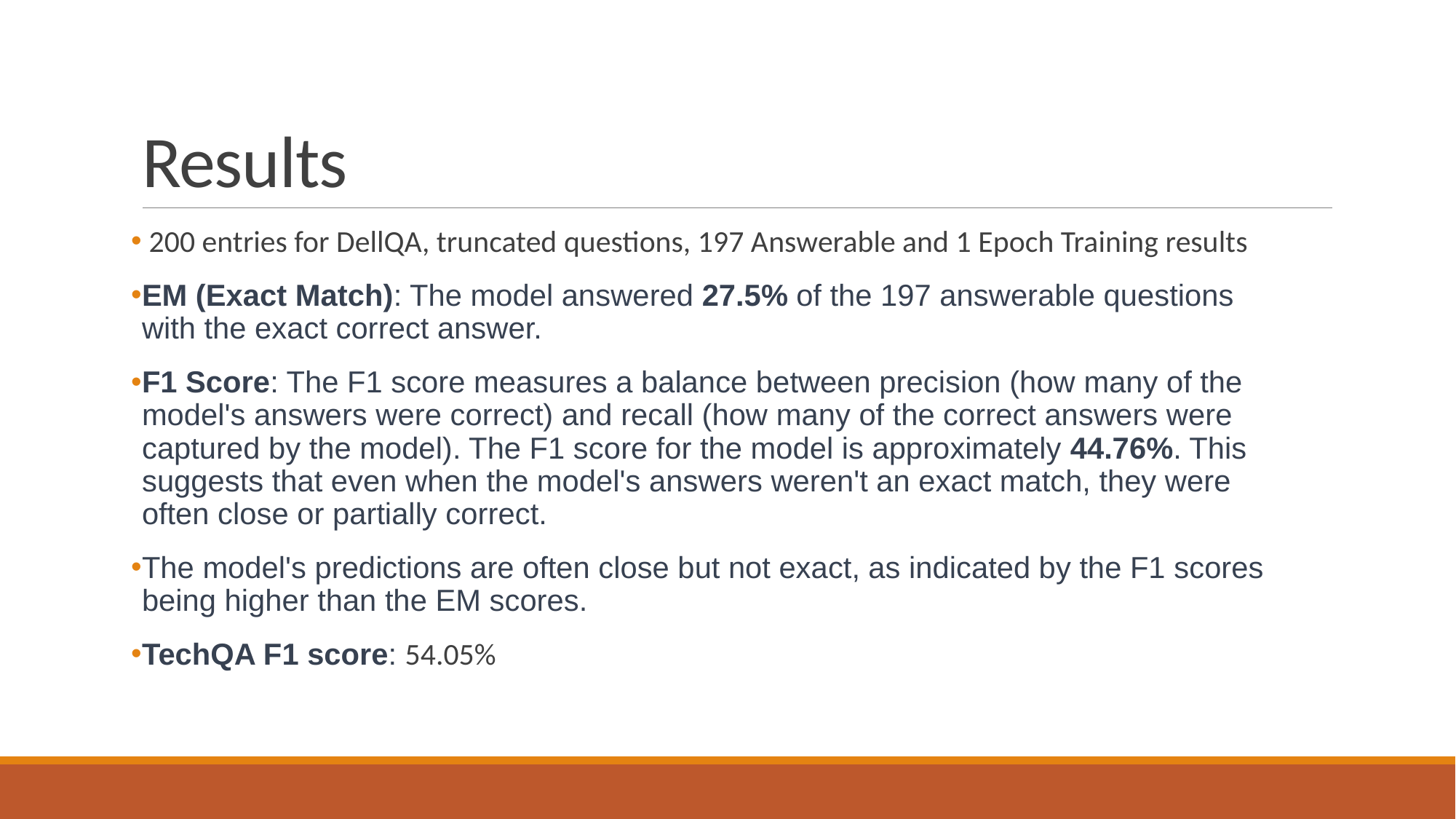

# Results
 200 entries for DellQA, truncated questions, 197 Answerable and 1 Epoch Training results
EM (Exact Match): The model answered 27.5% of the 197 answerable questions with the exact correct answer.
F1 Score: The F1 score measures a balance between precision (how many of the model's answers were correct) and recall (how many of the correct answers were captured by the model). The F1 score for the model is approximately 44.76%. This suggests that even when the model's answers weren't an exact match, they were often close or partially correct.
The model's predictions are often close but not exact, as indicated by the F1 scores being higher than the EM scores.
TechQA F1 score: 54.05%